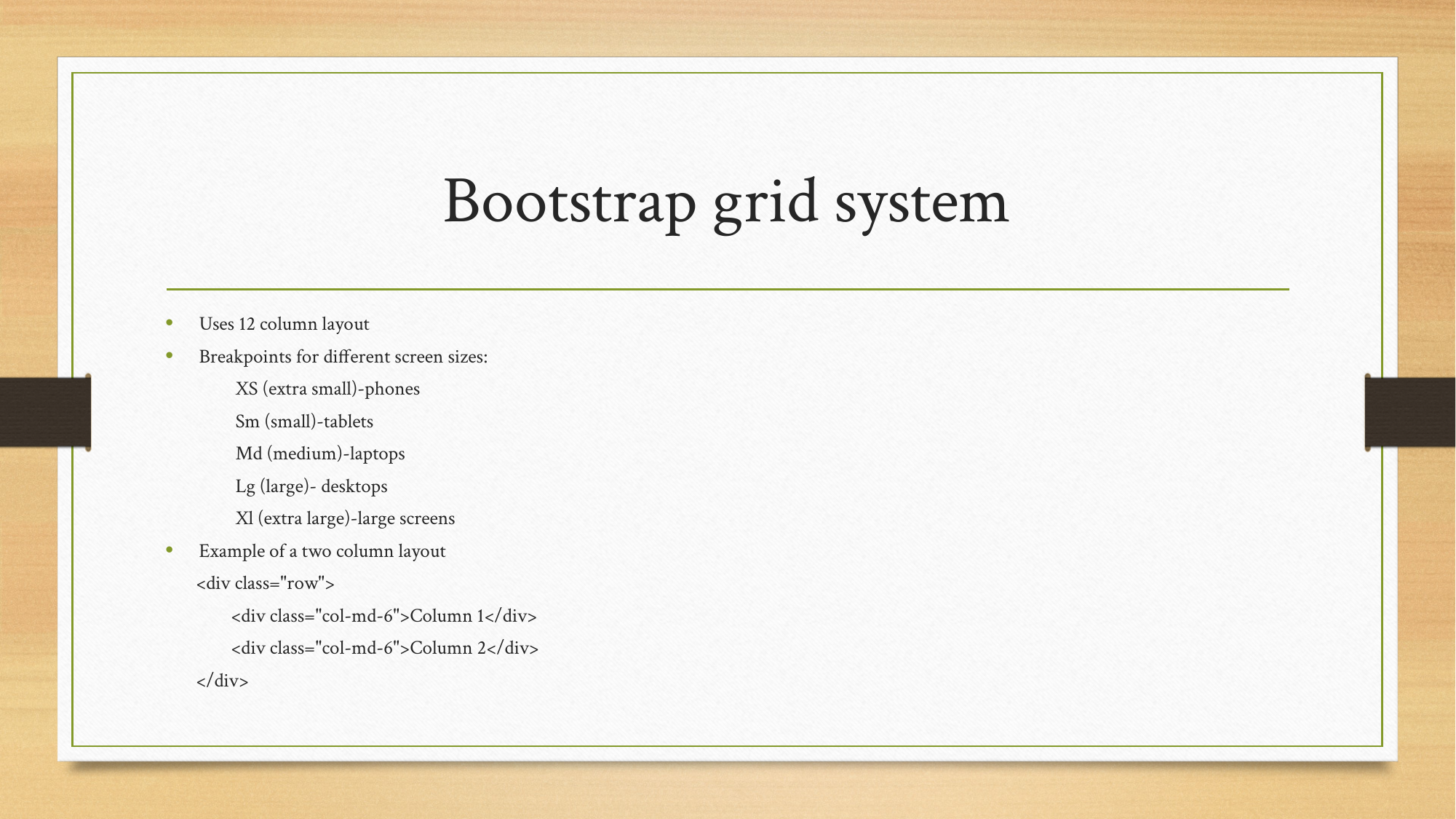

# Bootstrap grid system
Uses 12 column layout
Breakpoints for different screen sizes:
                XS (extra small)-phones
                Sm (small)-tablets
                Md (medium)-laptops
                Lg (large)- desktops
                Xl (extra large)-large screens
Example of a two column layout
       <div class="row">
               <div class="col-md-6">Column 1</div>
               <div class="col-md-6">Column 2</div>
       </div>